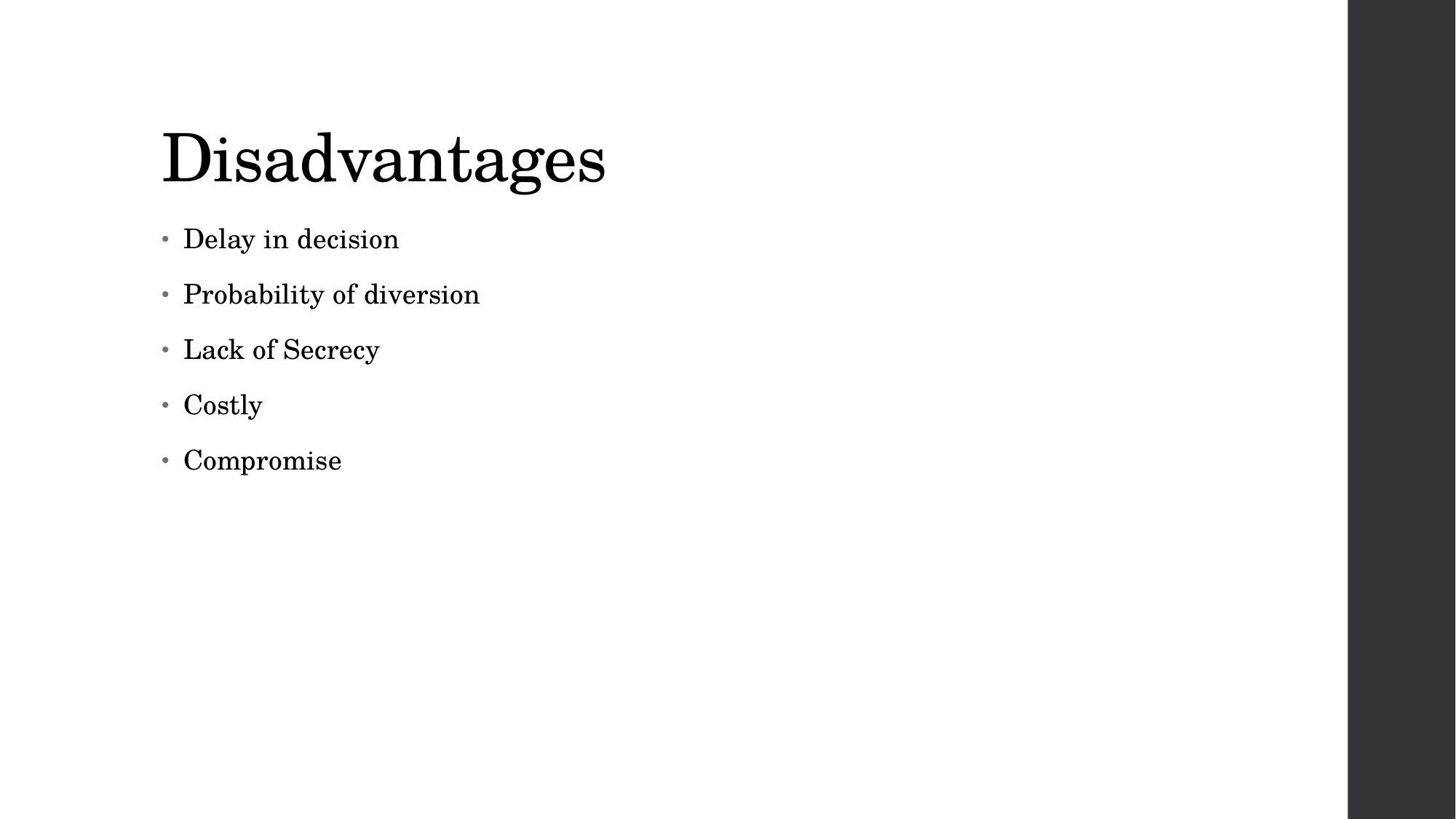

# Disadvantages
Delay in decision
Probability of diversion
Lack of Secrecy
Costly
Compromise